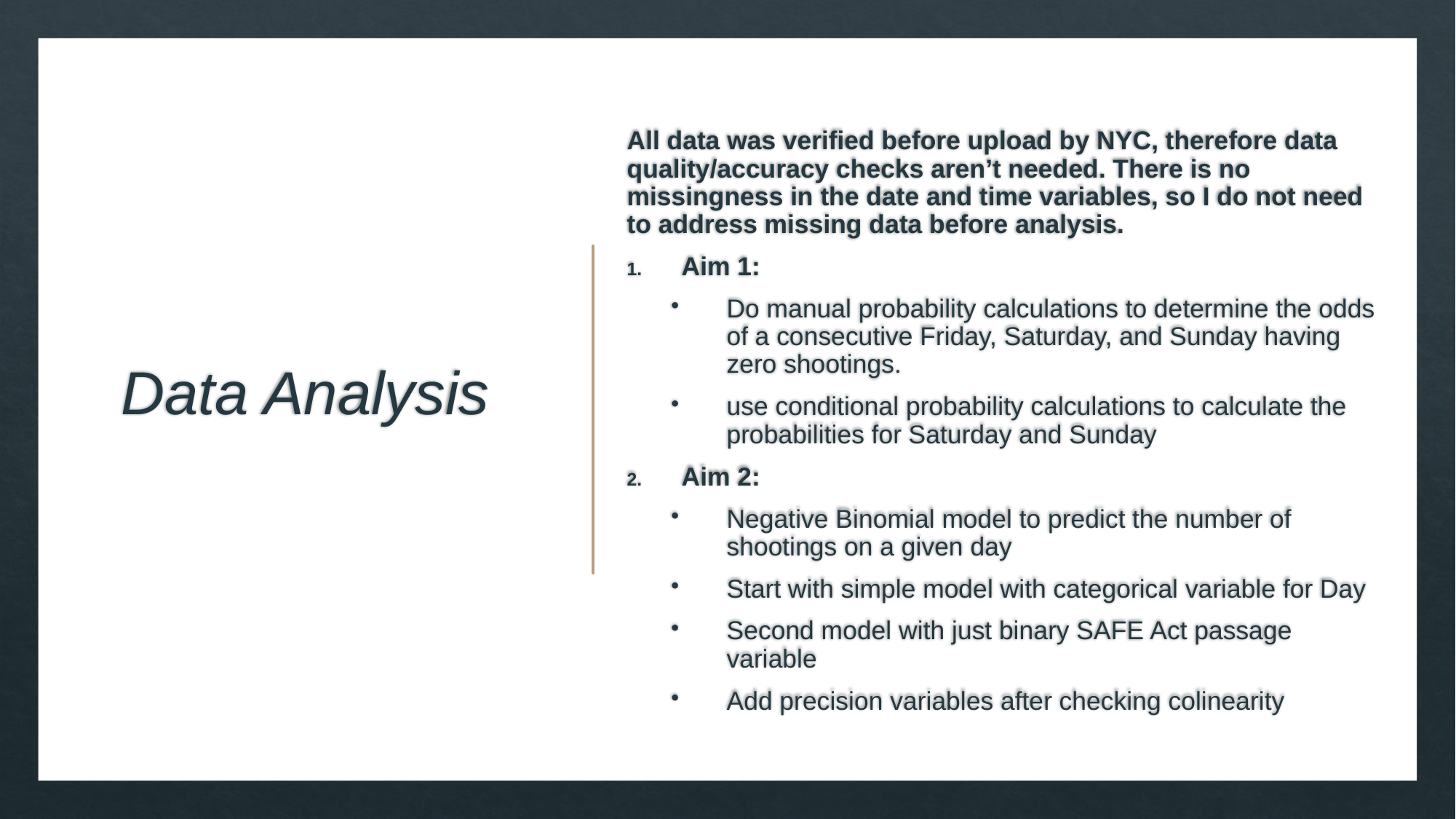

# Data Analysis
All data was verified before upload by NYC, therefore data quality/accuracy checks aren’t needed. There is no missingness in the date and time variables, so I do not need to address missing data before analysis.
Aim 1:
Do manual probability calculations to determine the odds of a consecutive Friday, Saturday, and Sunday having zero shootings.
use conditional probability calculations to calculate the probabilities for Saturday and Sunday
Aim 2:
Negative Binomial model to predict the number of shootings on a given day
Start with simple model with categorical variable for Day
Second model with just binary SAFE Act passage variable
Add precision variables after checking colinearity